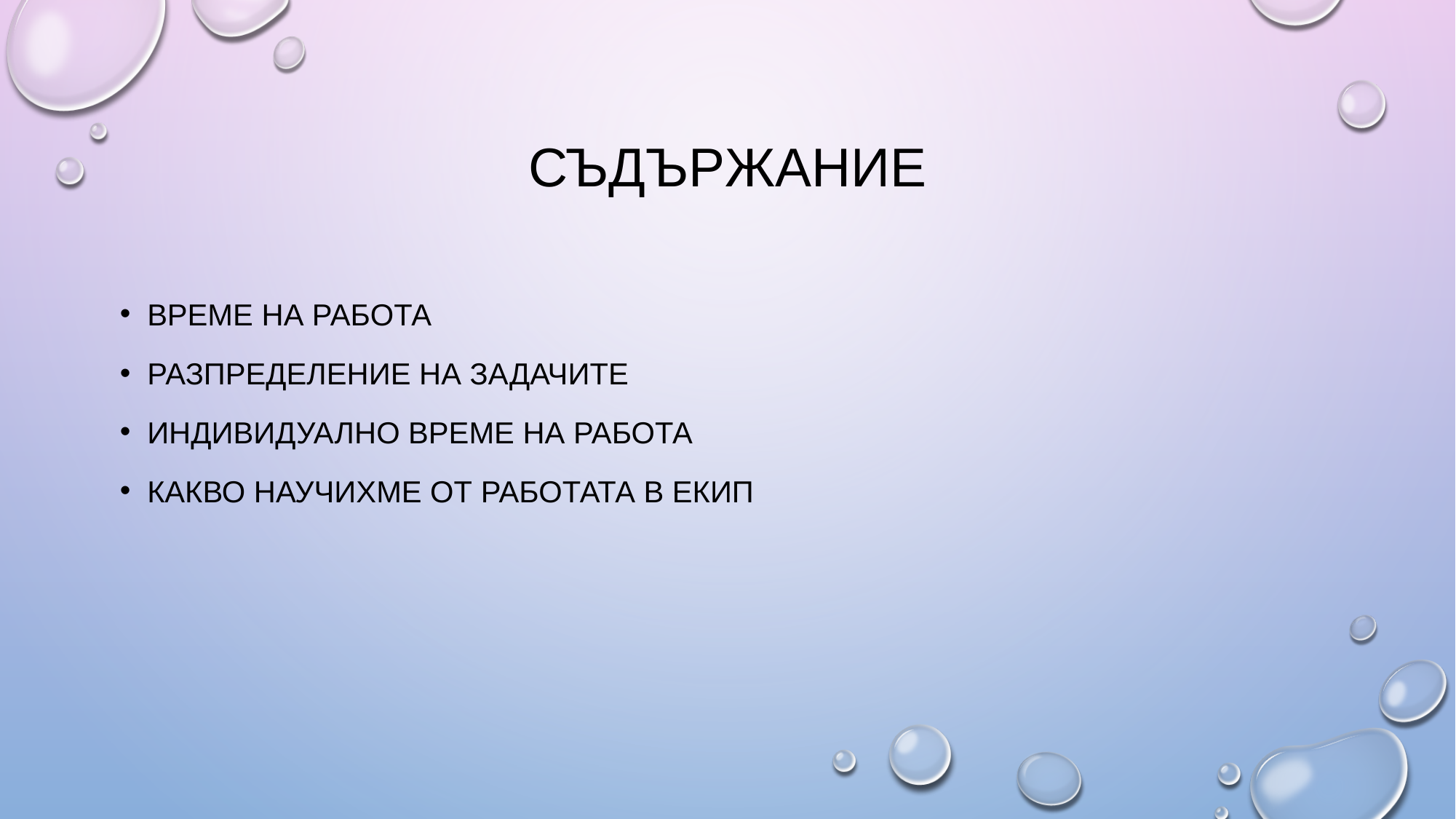

# Съдържание
Време на работа
Разпределение на задачите
Индивидуално време на работа
Какво научихме от работата в екип